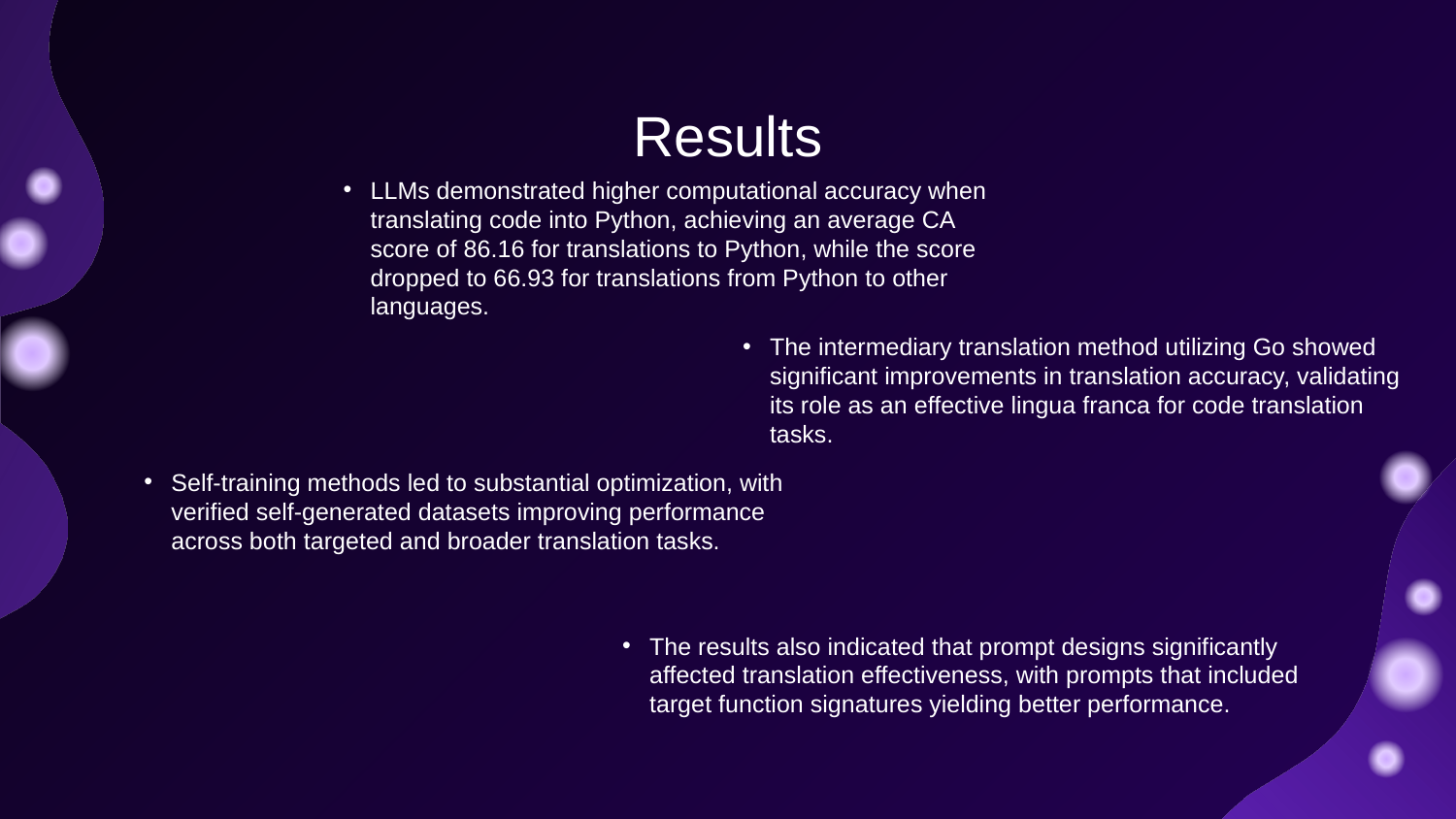

# Results
LLMs demonstrated higher computational accuracy when translating code into Python, achieving an average CA score of 86.16 for translations to Python, while the score dropped to 66.93 for translations from Python to other languages.
The intermediary translation method utilizing Go showed significant improvements in translation accuracy, validating its role as an effective lingua franca for code translation tasks.
Self-training methods led to substantial optimization, with verified self-generated datasets improving performance across both targeted and broader translation tasks.
The results also indicated that prompt designs significantly affected translation effectiveness, with prompts that included target function signatures yielding better performance.